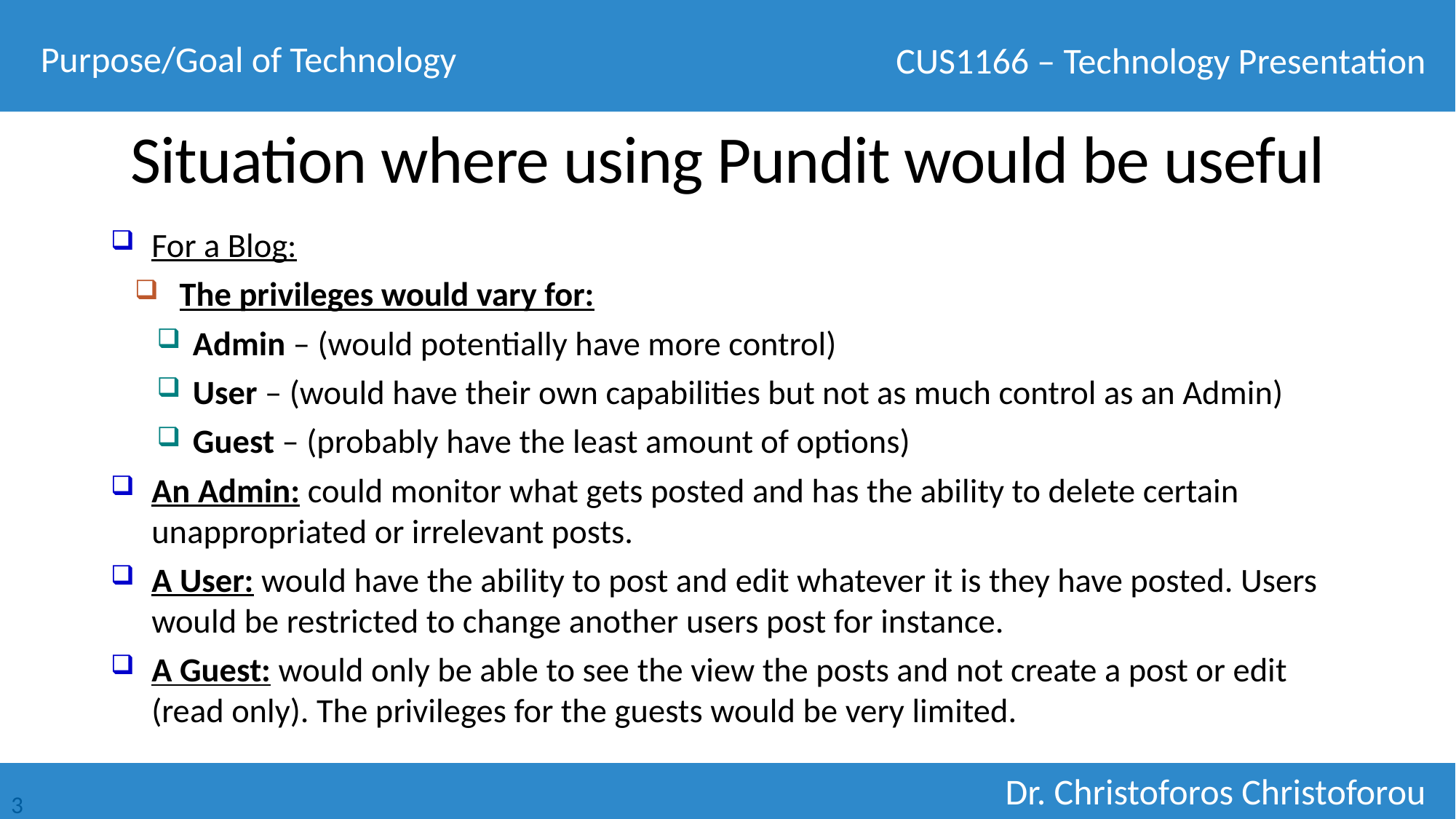

Purpose/Goal of Technology
# Situation where using Pundit would be useful
For a Blog:
The privileges would vary for:
Admin – (would potentially have more control)
User – (would have their own capabilities but not as much control as an Admin)
Guest – (probably have the least amount of options)
An Admin: could monitor what gets posted and has the ability to delete certain unappropriated or irrelevant posts.
A User: would have the ability to post and edit whatever it is they have posted. Users would be restricted to change another users post for instance.
A Guest: would only be able to see the view the posts and not create a post or edit (read only). The privileges for the guests would be very limited.